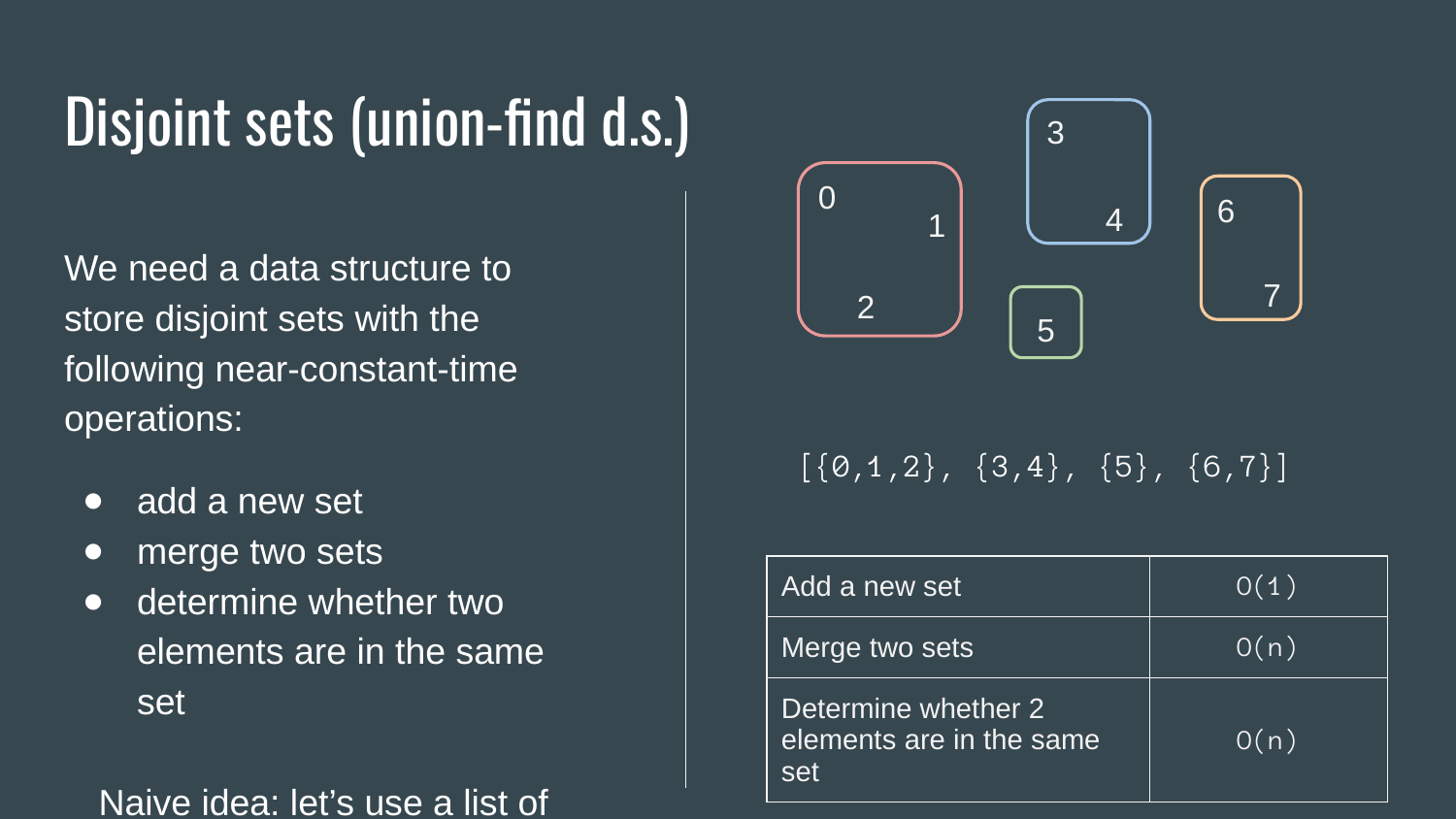

# Disjoint sets (union-find d.s.)
3

0

6

4
1
We need a data structure to store disjoint sets with the following near-constant-time operations:
add a new set
merge two sets
determine whether two elements are in the same set

Naive idea: let’s use a list of sets
7
2

5
[{0,1,2}, {3,4}, {5}, {6,7}]
| Add a new set | O(1) |
| --- | --- |
| Merge two sets | O(n) |
| Determine whether 2 elements are in the same set | O(n) |